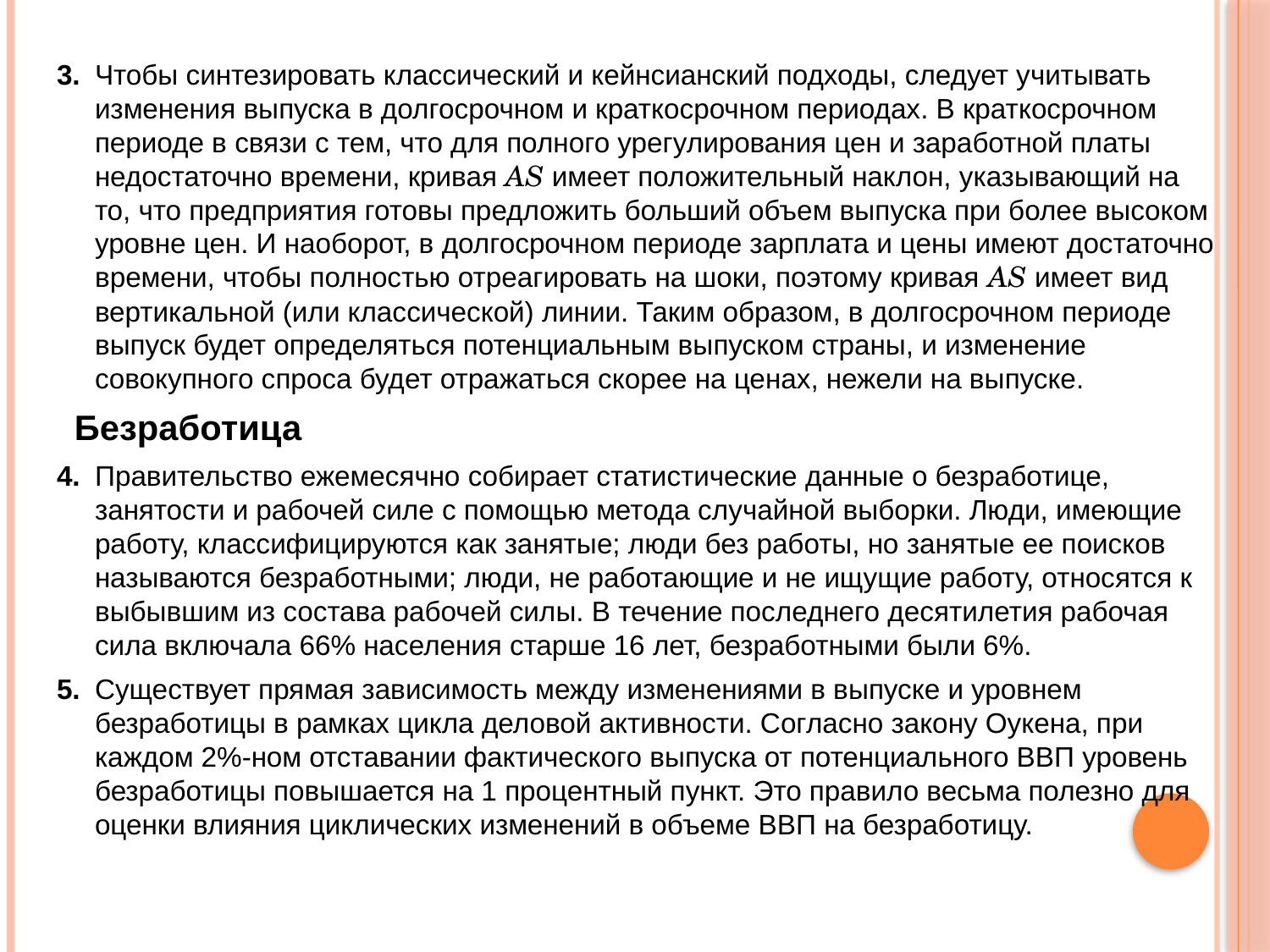

3.	Чтобы синтезировать классический и кейнсианский подходы, следует учитывать изменения выпуска в долгосрочном и краткосрочном периодах. В краткосрочном периоде в связи с тем, что для полного урегулирования цен и заработной платы недостаточно времени, кривая AS имеет положительный наклон, указывающий на то, что предприятия готовы предложить больший объем выпуска при более высоком уровне цен. И наоборот, в долгосрочном периоде зарплата и цены имеют достаточно времени, чтобы полностью отреагировать на шоки, поэтому кривая AS имеет вид вертикальной (или классической) линии. Таким образом, в долгосрочном периоде выпуск будет определяться потенциальным выпуском страны, и изменение совокупного спроса будет отражаться скорее на ценах, нежели на выпуске.
  Безработица
4.	Правительство ежемесячно собирает статистические данные о безработице, занятости и рабочей силе с помощью метода случайной выборки. Люди, имеющие работу, классифицируются как занятые; люди без работы, но занятые ее поисков называются безработными; люди, не работающие и не ищущие работу, относятся к выбывшим из состава рабочей силы. В течение последнего десятилетия рабочая сила включала 66% населения старше 16 лет, безработными были 6%.
5.	Существует прямая зависимость между изменениями в выпуске и уровнем безработицы в рамках цикла деловой активности. Согласно закону Оукена, при каждом 2%-ном отставании фактического выпуска от потенциального ВВП уровень безработицы повышается на 1 процентный пункт. Это правило весьма полезно для оценки влияния циклических изменений в объеме ВВП на безработицу.